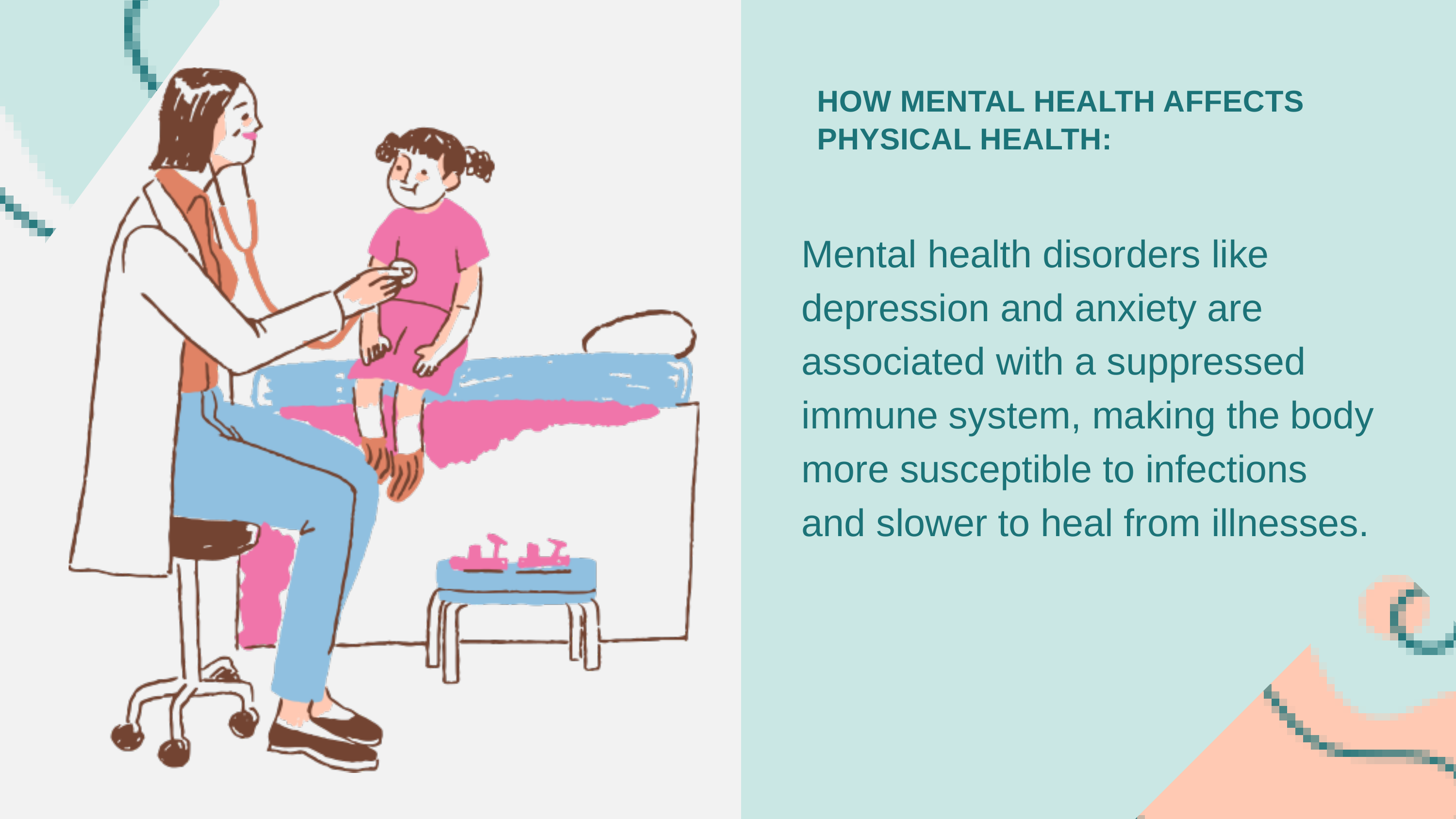

HOW MENTAL HEALTH AFFECTS PHYSICAL HEALTH:

Mental health disorders like depression and anxiety are associated with a suppressed immune system, making the body more susceptible to infections and slower to heal from illnesses.